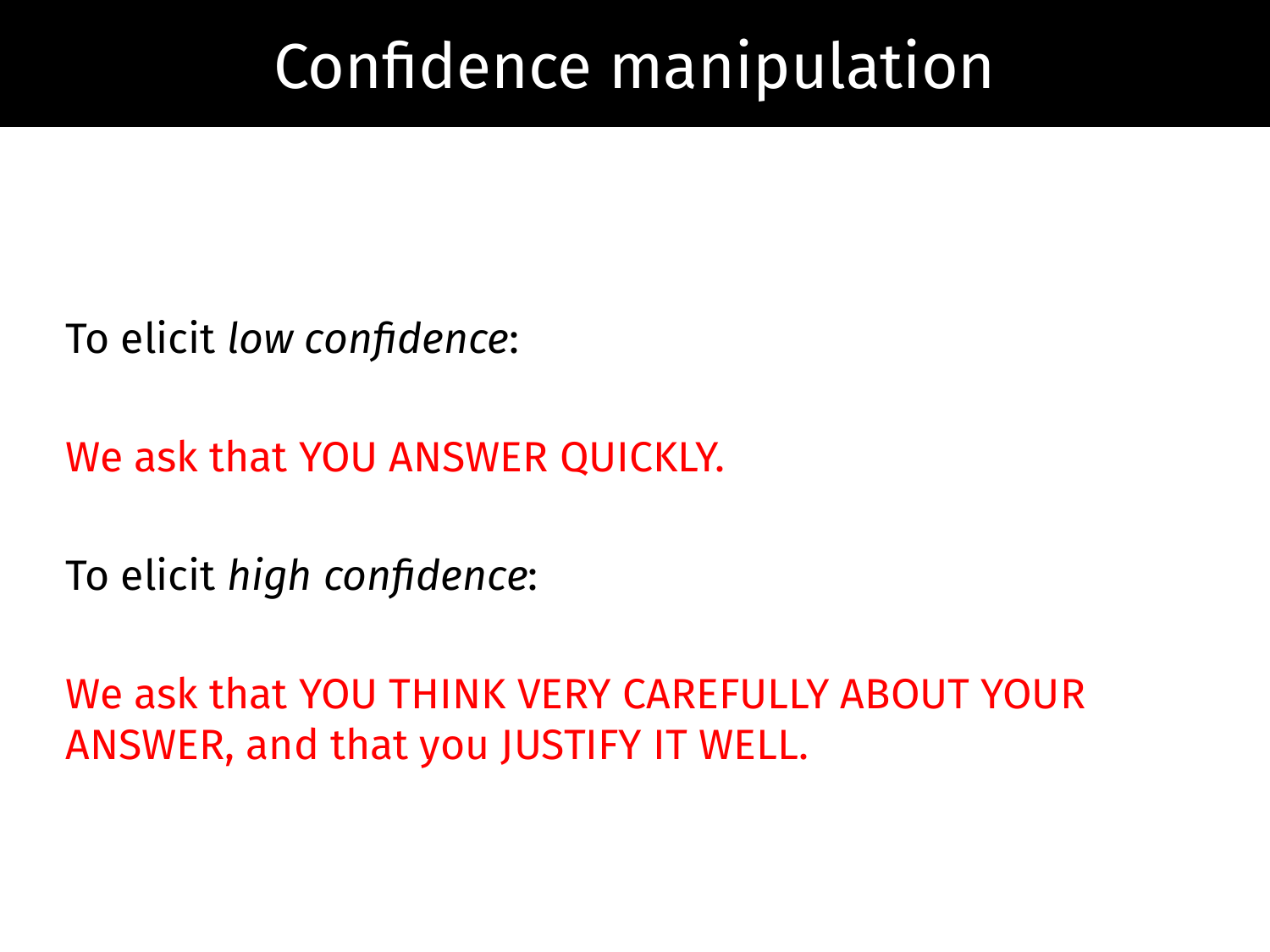

Confidence manipulation
To elicit low confidence:

We ask that YOU ANSWER QUICKLY.

To elicit high confidence:

We ask that YOU THINK VERY CAREFULLY ABOUT YOUR ANSWER, and that you JUSTIFY IT WELL.